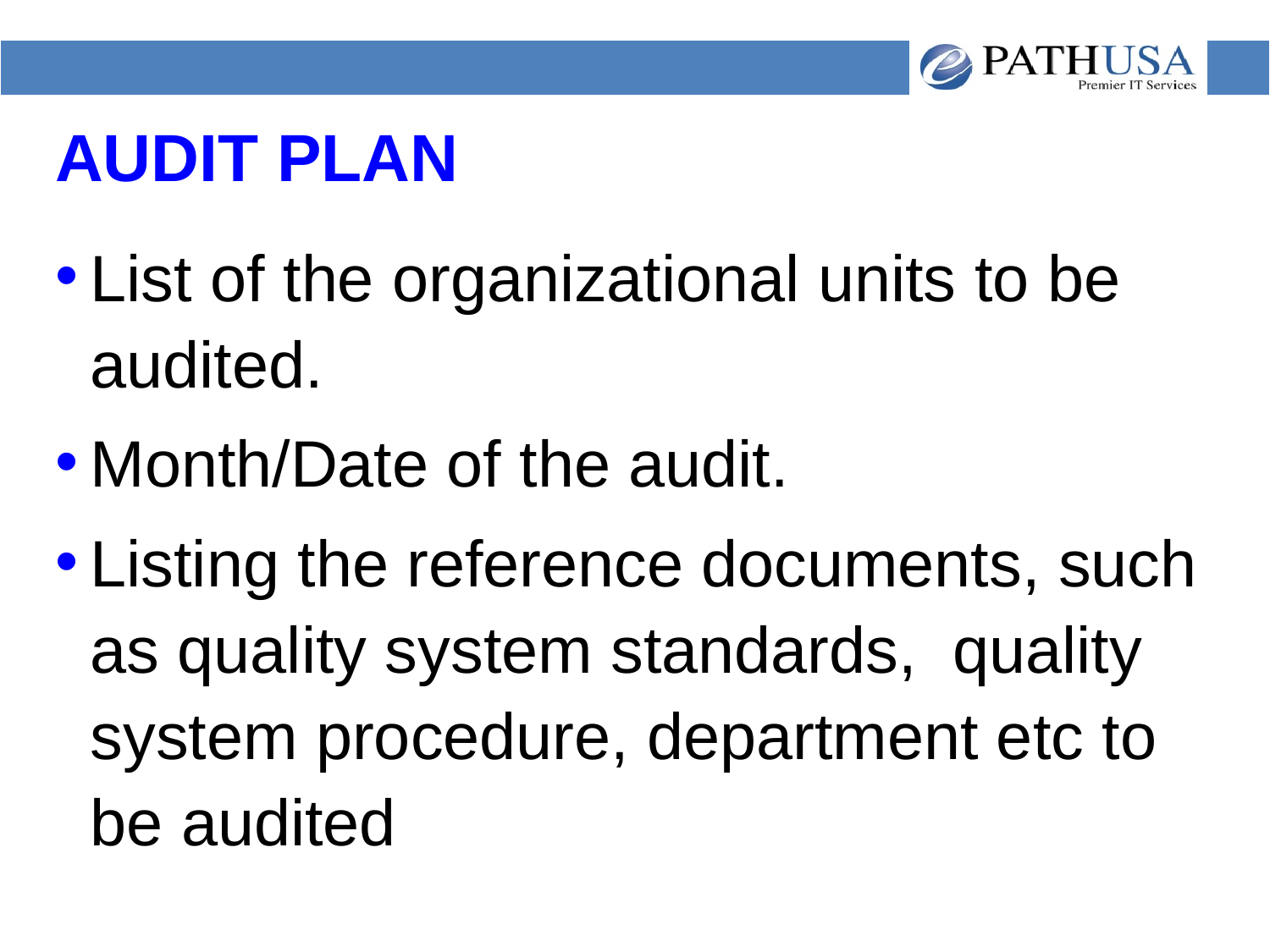

# AUDIT PLAN
List of the organizational units to be audited.
Month/Date of the audit.
Listing the reference documents, such as quality system standards,  quality system procedure, department etc to be audited